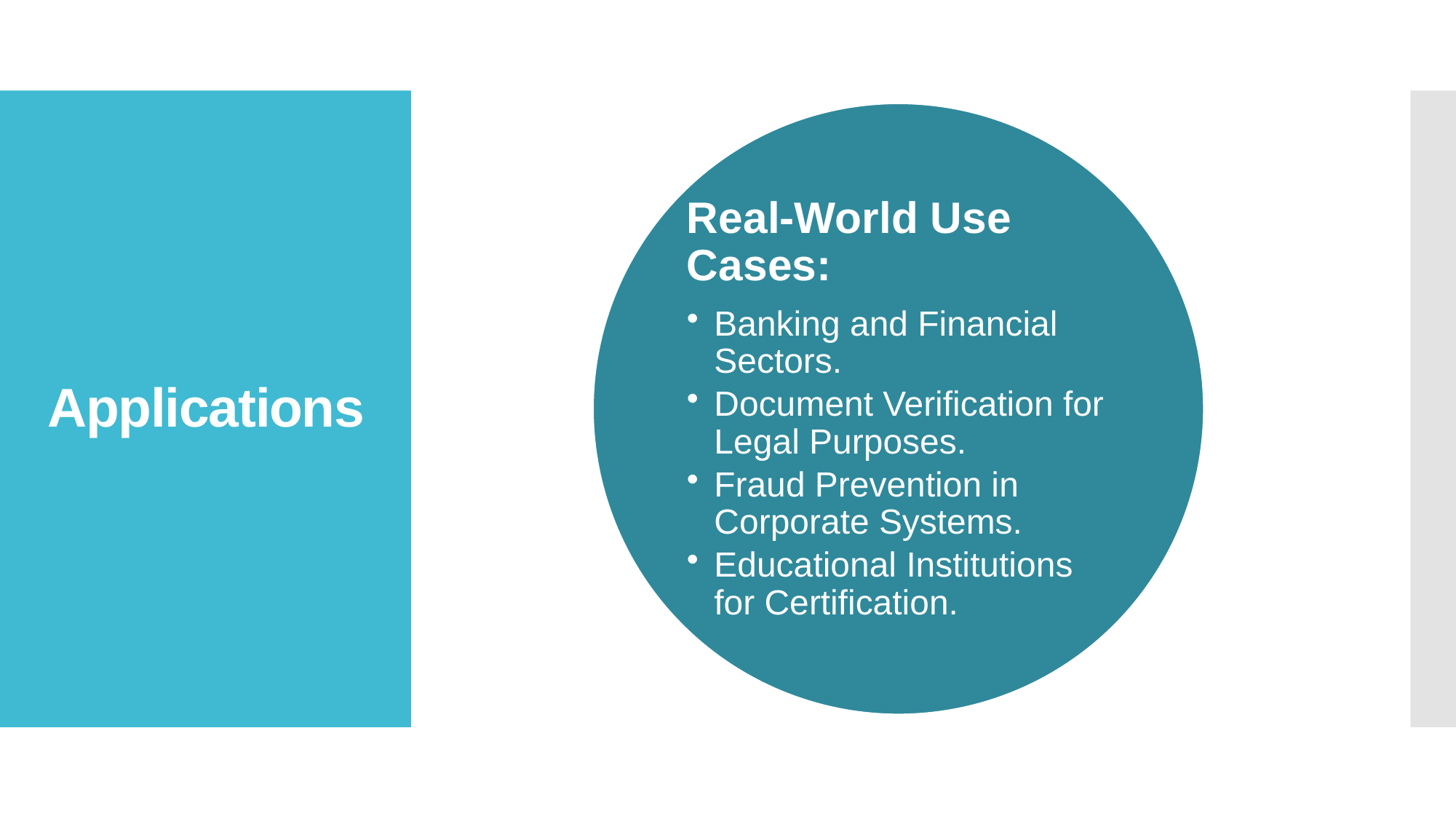

Real-World Use Cases:
Banking and Financial Sectors.
Document Verification for Legal Purposes.
Fraud Prevention in Corporate Systems.
Educational Institutions for Certification.
# Applications